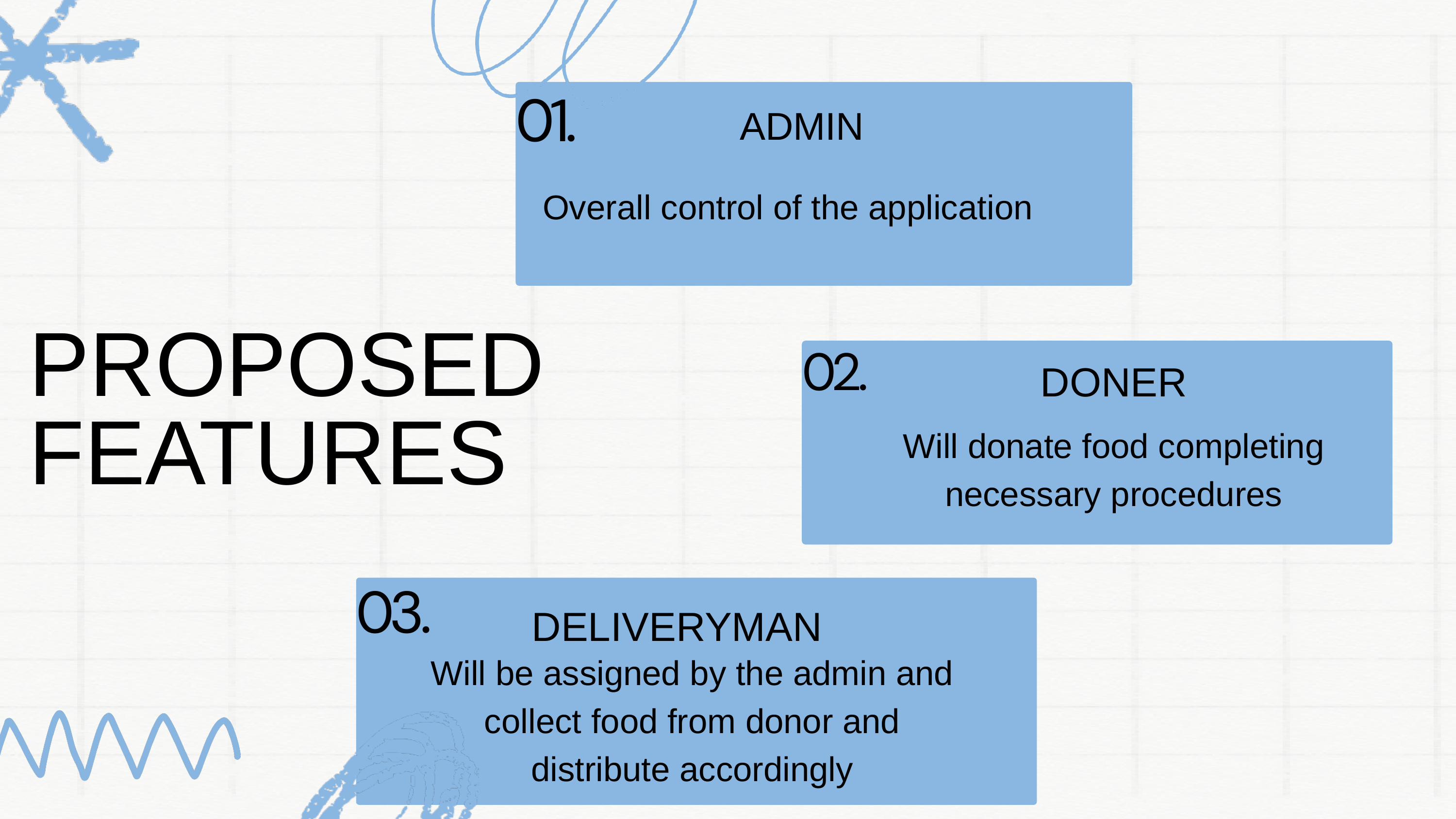

ADMIN
01.
Overall control of the application
PROPOSED FEATURES

DONER
02.
Will donate food completing necessary procedures

03.
DELIVERYMAN
Will be assigned by the admin and collect food from donor and distribute accordingly